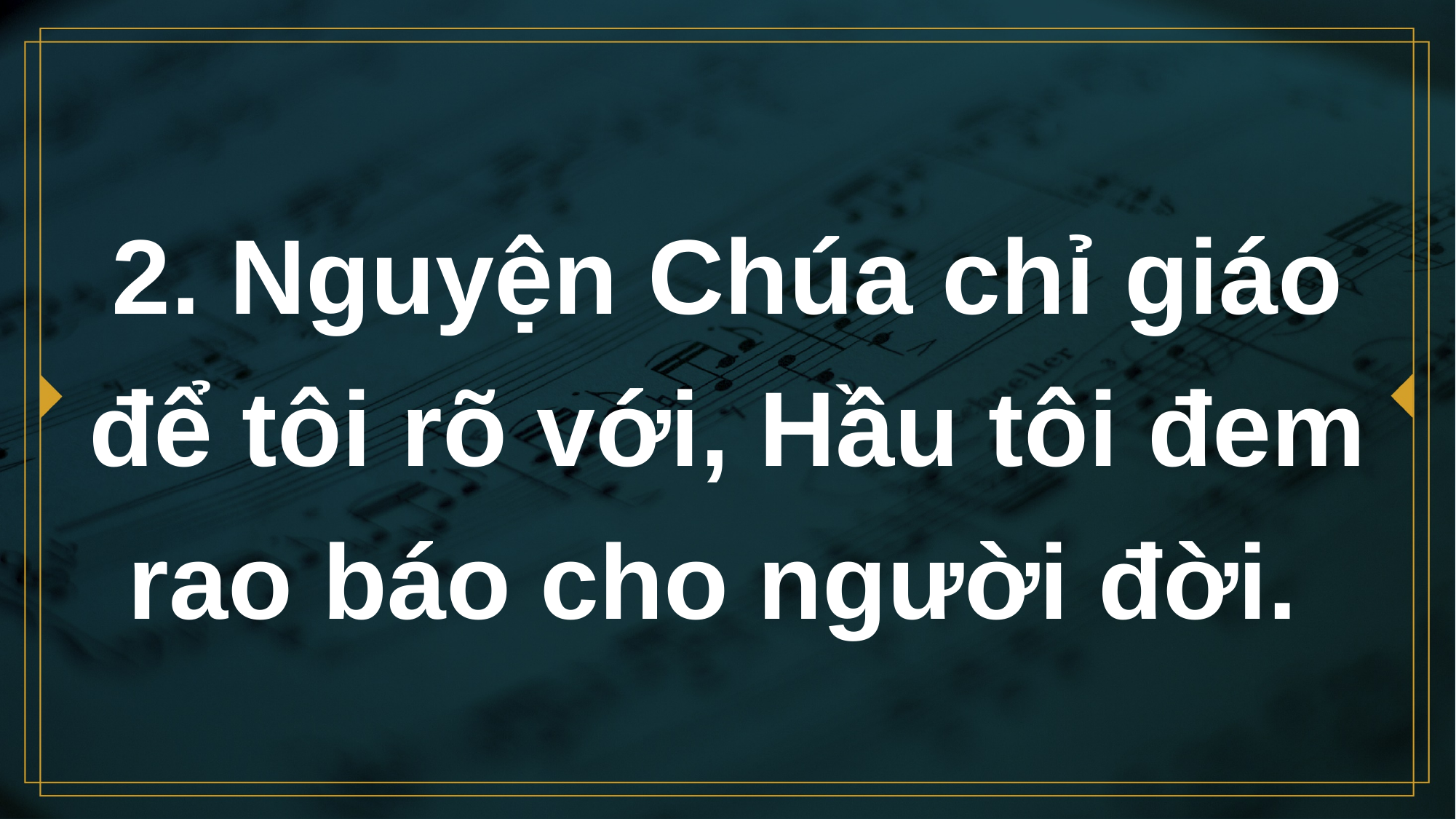

# 2. Nguyện Chúa chỉ giáo để tôi rõ với, Hầu tôi đem rao báo cho người đời.